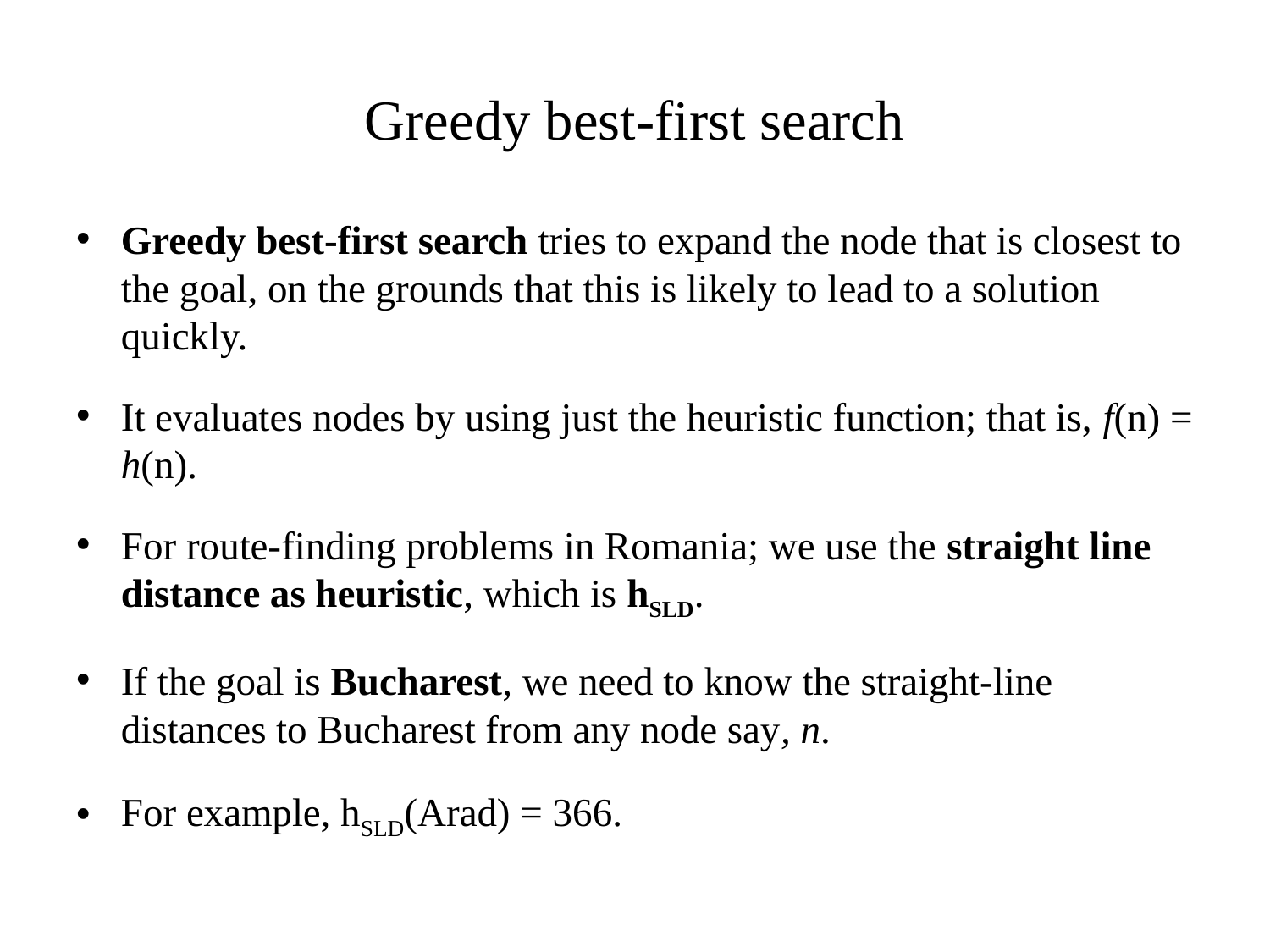

# Greedy best-first search
Greedy best-first search tries to expand the node that is closest to the goal, on the grounds that this is likely to lead to a solution quickly.

It evaluates nodes by using just the heuristic function; that is, f(n) = h(n).

For route-finding problems in Romania; we use the straight line distance as heuristic, which is hSLD.

If the goal is Bucharest, we need to know the straight-line distances to Bucharest from any node say, n.

For example, hSLD(Arad) = 366.